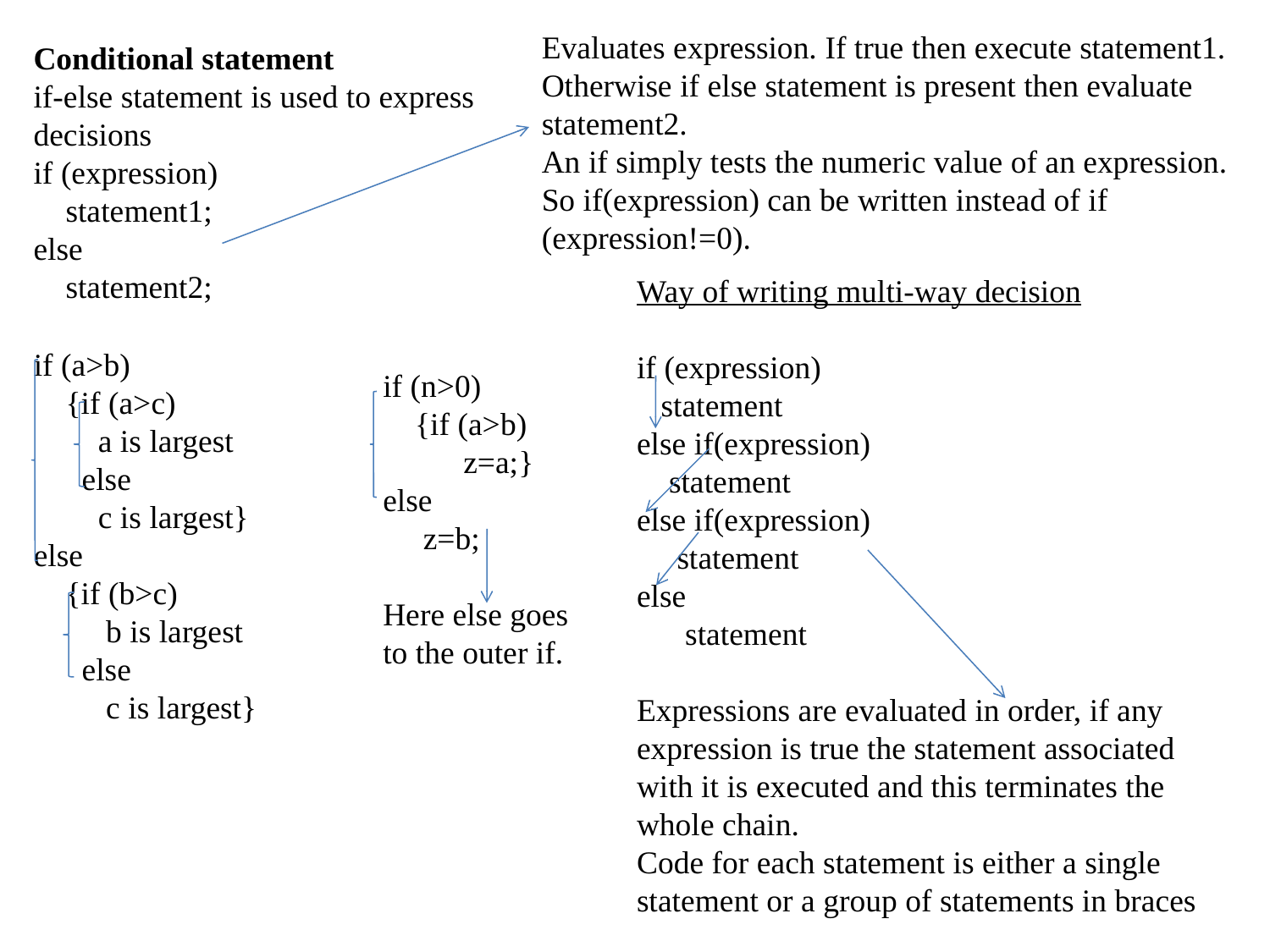

Evaluates expression. If true then execute statement1. Otherwise if else statement is present then evaluate statement2.
An if simply tests the numeric value of an expression. So if(expression) can be written instead of if (expression!=0).
Conditional statement
if-else statement is used to express decisions
if (expression)
    statement1;
else
    statement2;
Way of writing multi-way decision

if (expression)
   statement
else if(expression)
    statement
else if(expression)
     statement
else
      statement

Expressions are evaluated in order, if any expression is true the statement associated with it is executed and this terminates the whole chain.
Code for each statement is either a single statement or a group of statements in braces
if (a>b)
    {if (a>c)
        a is largest
      else
        c is largest}
else
    {if (b>c)
         b is largest
      else
         c is largest}

if (n>0)
    {if (a>b)
          z=a;}
else
     z=b;

Here else goes to the outer if.